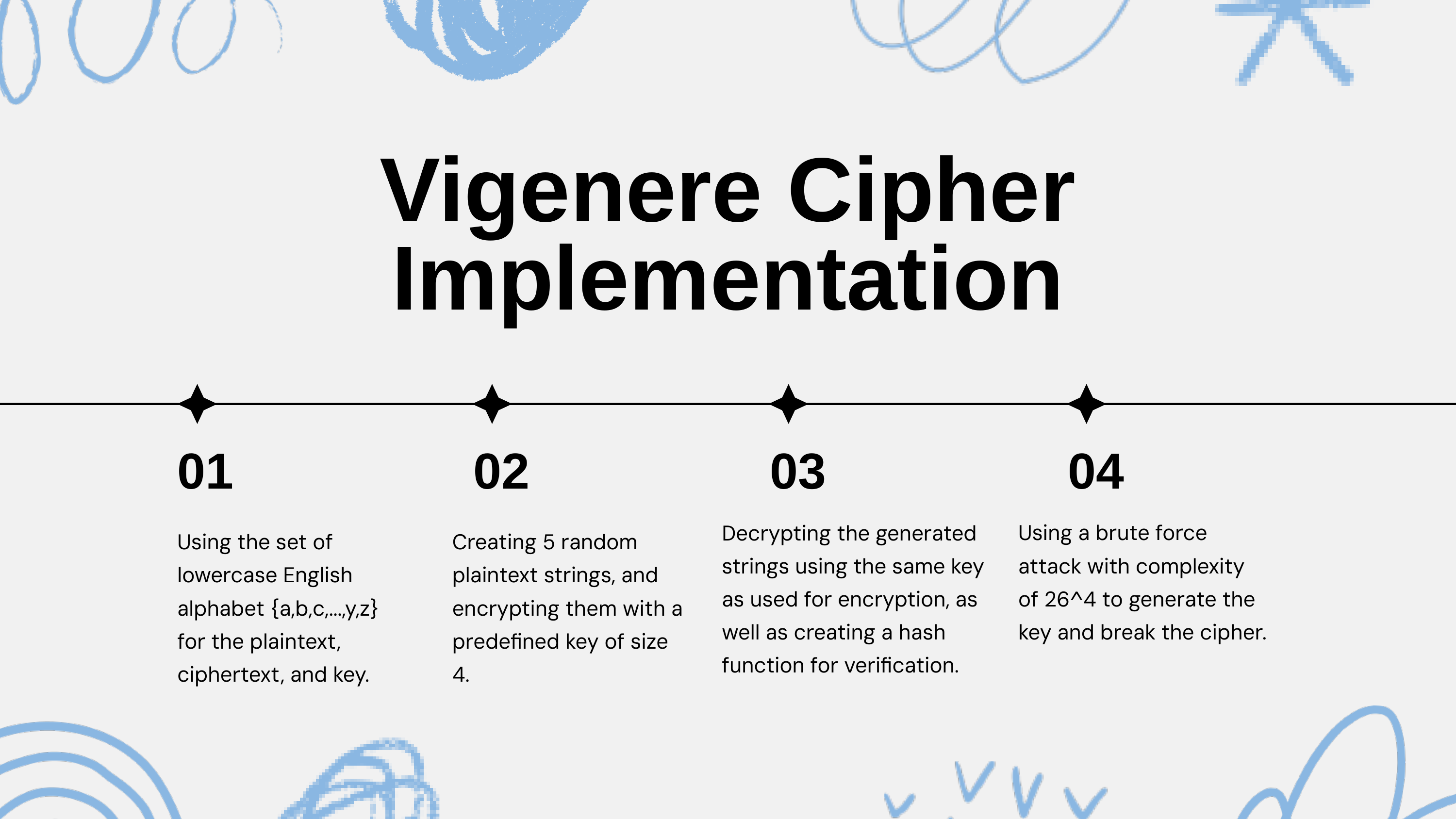

Vigenere Cipher Implementation

01
02
03
04
Decrypting the generated strings using the same key as used for encryption, as well as creating a hash function for verification.
Using a brute force attack with complexity of 26^4 to generate the key and break the cipher.
Using the set of lowercase English alphabet {a,b,c,...,y,z} for the plaintext, ciphertext, and key.
Creating 5 random plaintext strings, and encrypting them with a predefined key of size 4.